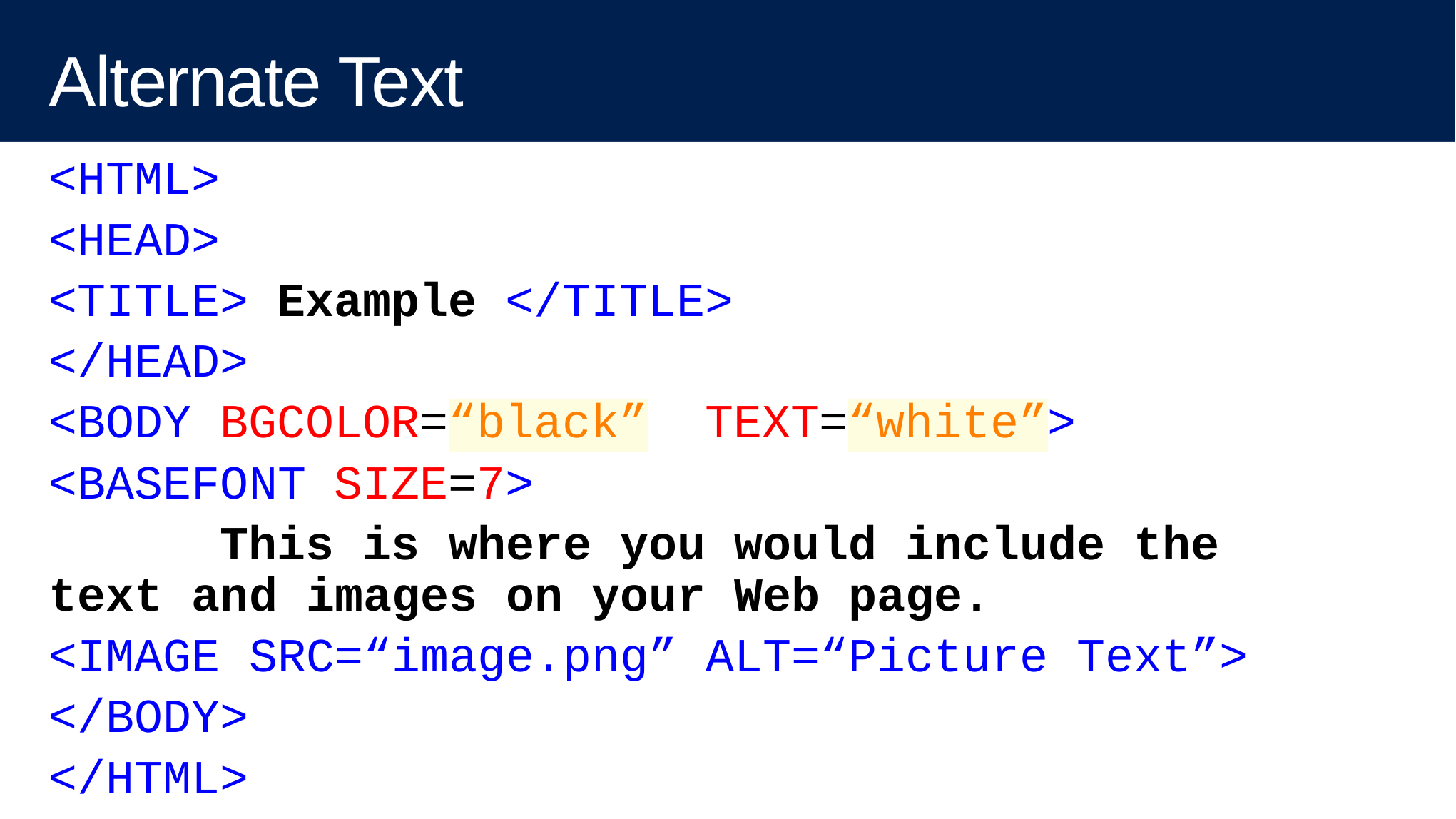

# Alternate Text
<HTML>
<HEAD>
<TITLE> Example </TITLE>
</HEAD>
<BODY BGCOLOR=“black”  TEXT=“white”>
<BASEFONT SIZE=7>
      This is where you would include the text and images on your Web page.
<IMAGE SRC=“image.png” ALT=“Picture Text”>
</BODY>
</HTML>